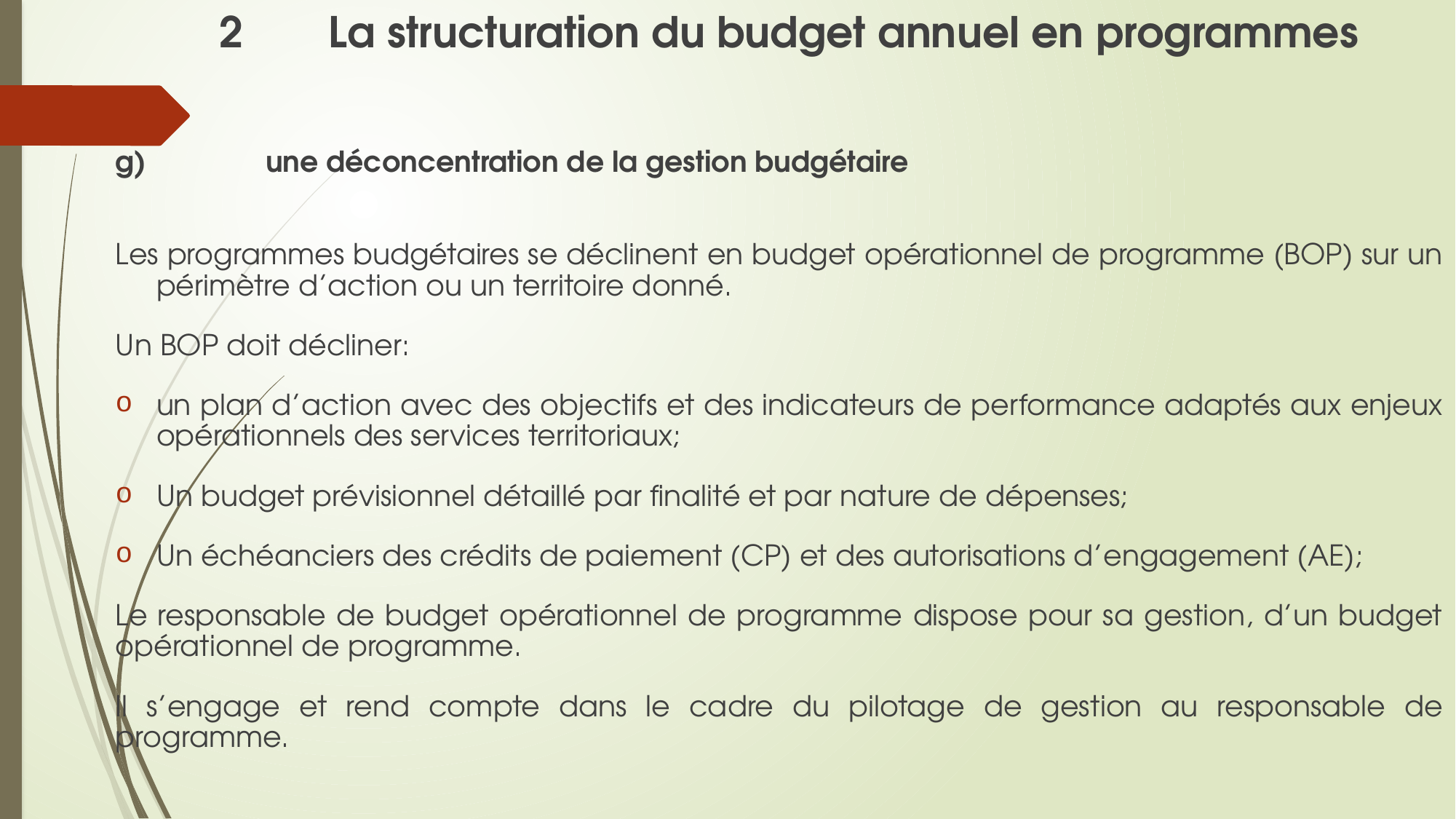

# 2	La structuration du budget annuel en programmes
24

g)		une déconcentration de la gestion budgétaire

Les programmes budgétaires se déclinent en budget opérationnel de programme (BOP) sur un périmètre d’action ou un territoire donné.
Un BOP doit décliner:
un plan d’action avec des objectifs et des indicateurs de performance adaptés aux enjeux opérationnels des services territoriaux;
Un budget prévisionnel détaillé par finalité et par nature de dépenses;
Un échéanciers des crédits de paiement (CP) et des autorisations d’engagement (AE);
Le responsable de budget opérationnel de programme dispose pour sa gestion, d’un budget opérationnel de programme.
Il s’engage et rend compte dans le cadre du pilotage de gestion au responsable de programme.